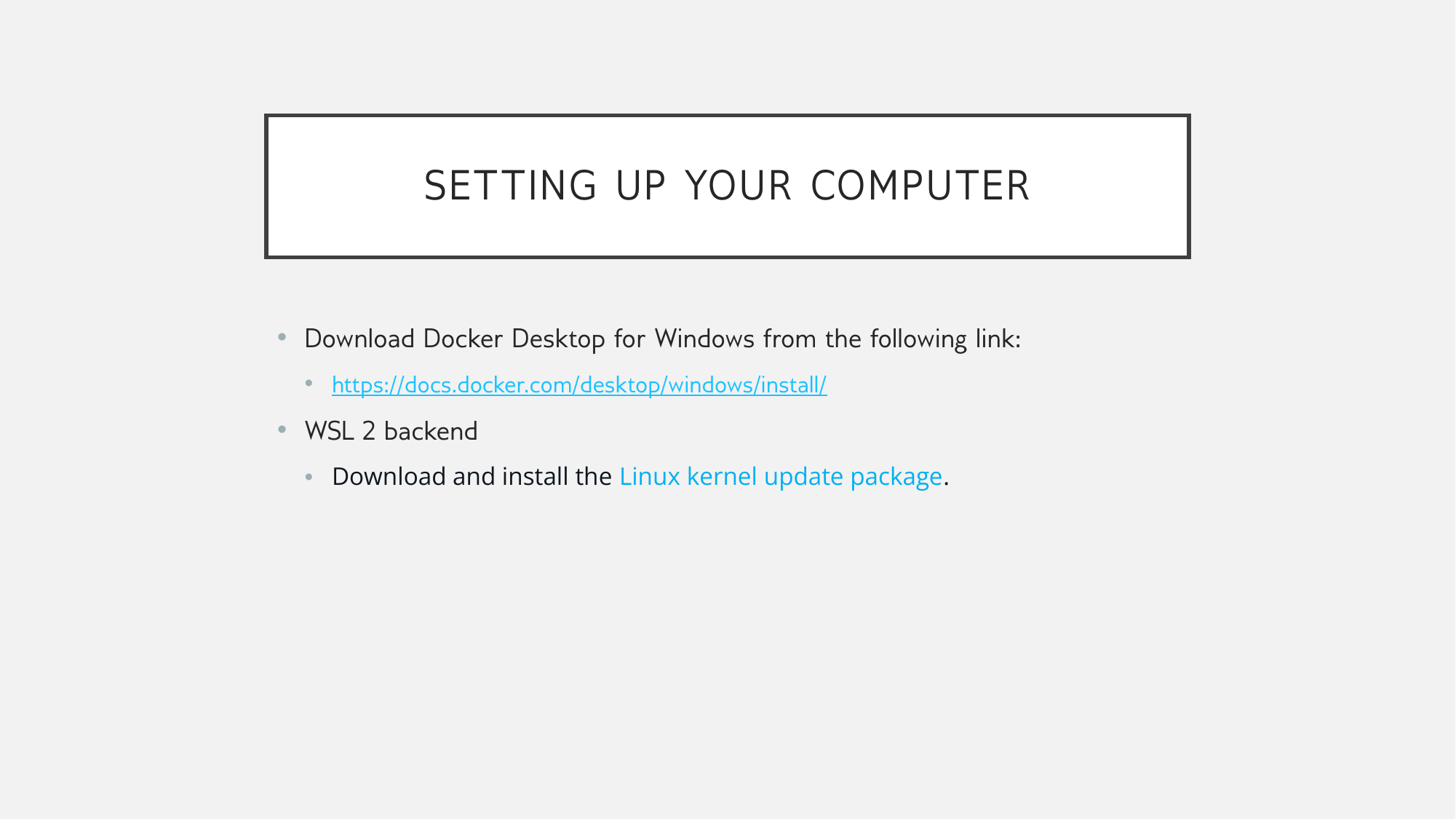

# Setting up your computer
Download Docker Desktop for Windows from the following link:
https://docs.docker.com/desktop/windows/install/
WSL 2 backend
Download and install the Linux kernel update package.